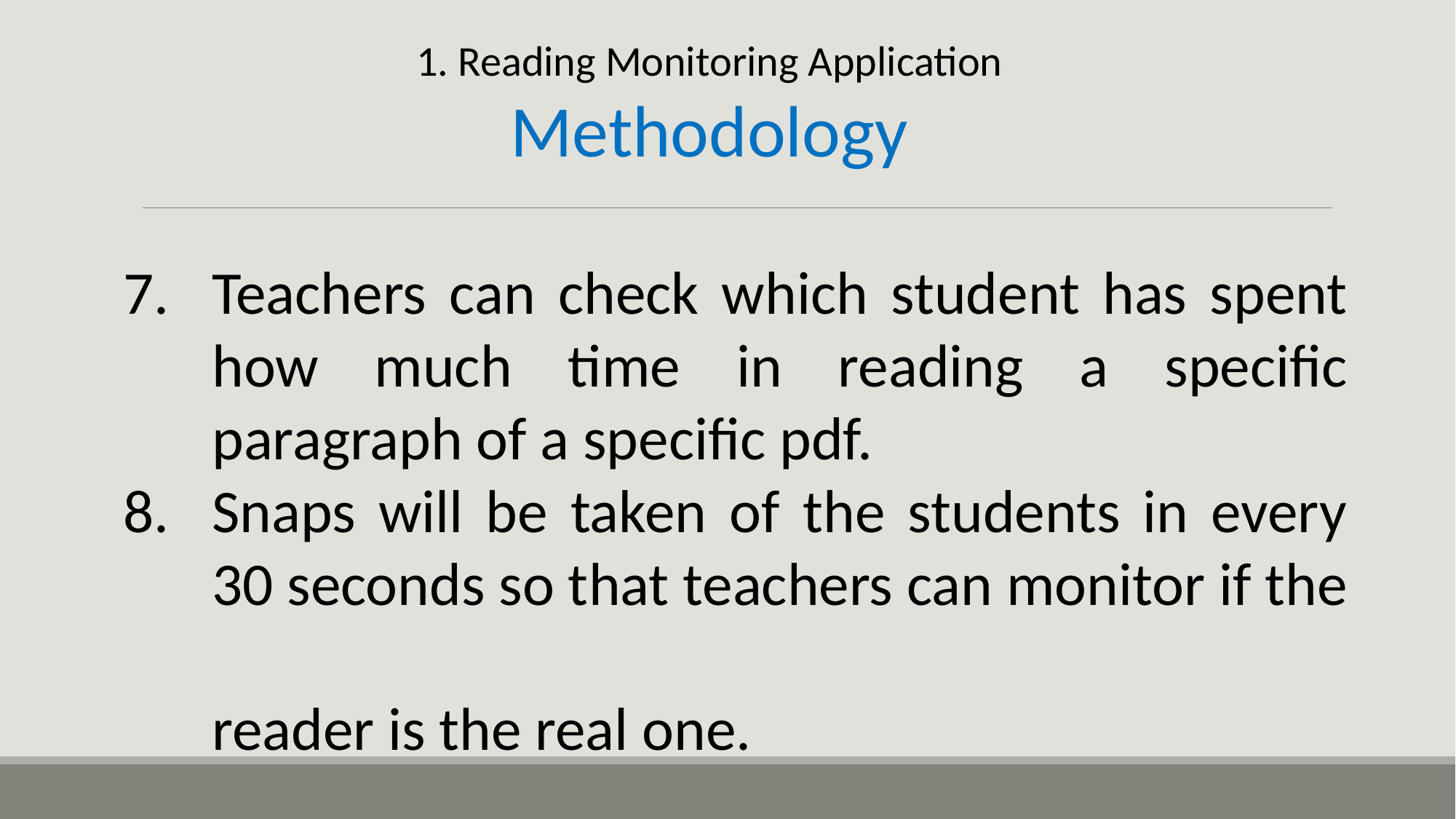

1. Reading Monitoring Application
Methodology
Teachers can check which student has spent how much time in reading a specific paragraph of a specific pdf.
Snaps will be taken of the students in every 30 seconds so that teachers can monitor if the
reader is the real one.